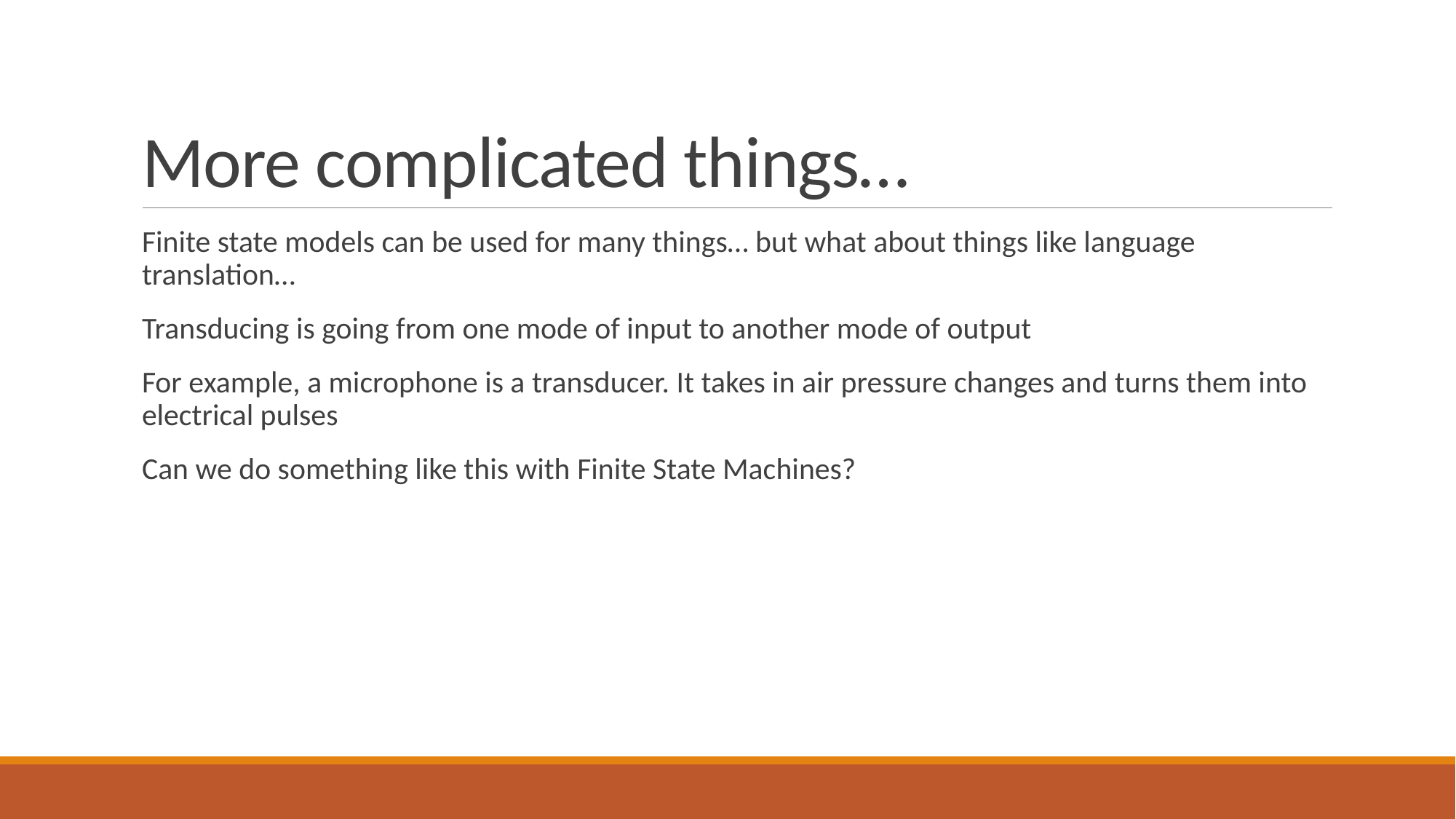

# More complicated things…
Finite state models can be used for many things… but what about things like language translation…
Transducing is going from one mode of input to another mode of output
For example, a microphone is a transducer. It takes in air pressure changes and turns them into electrical pulses
Can we do something like this with Finite State Machines?